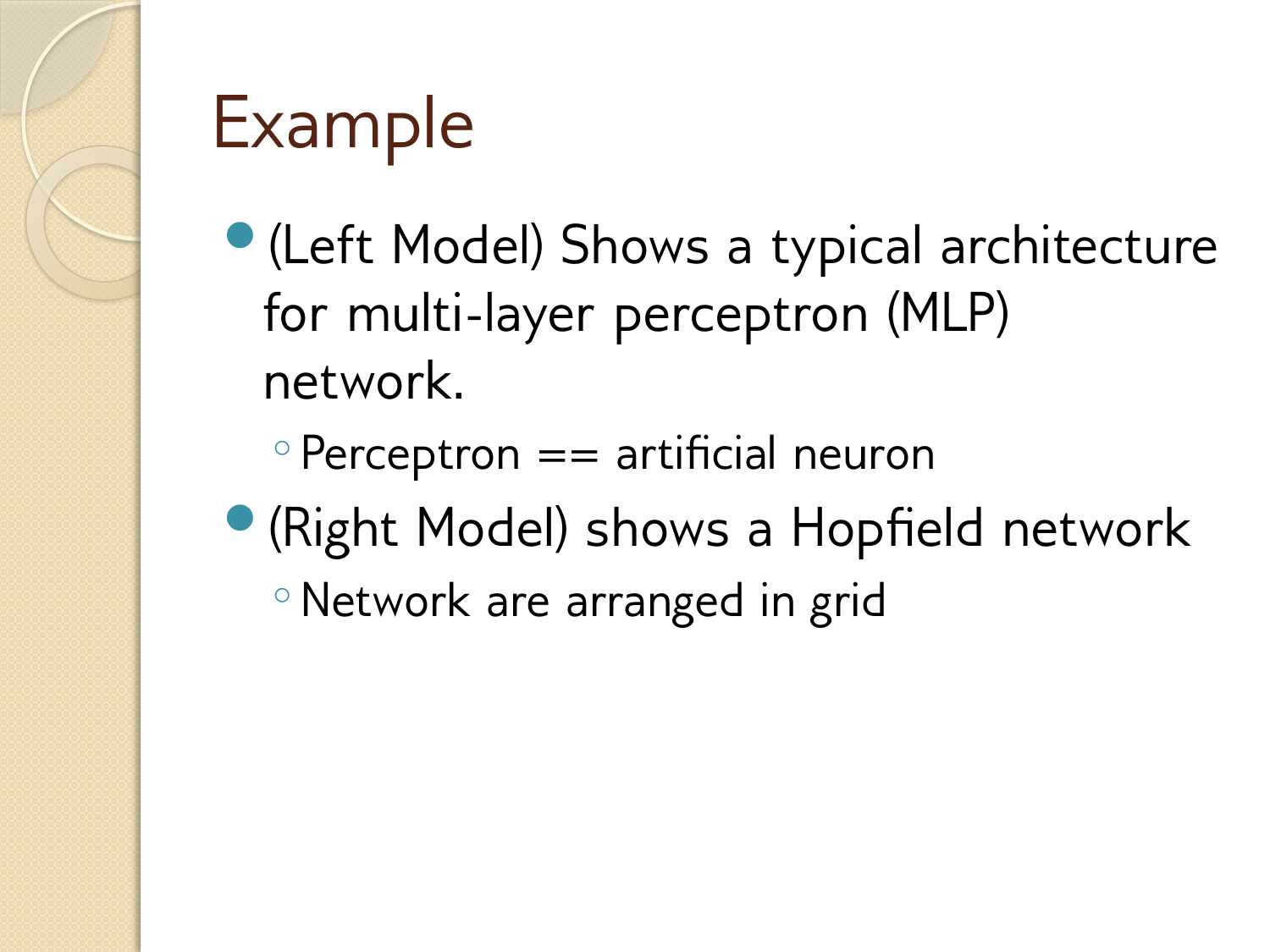

# Example
(Left Model) Shows a typical architecture for multi-layer perceptron (MLP) network.
Perceptron == artificial neuron
(Right Model) shows a Hopfield network
Network are arranged in grid